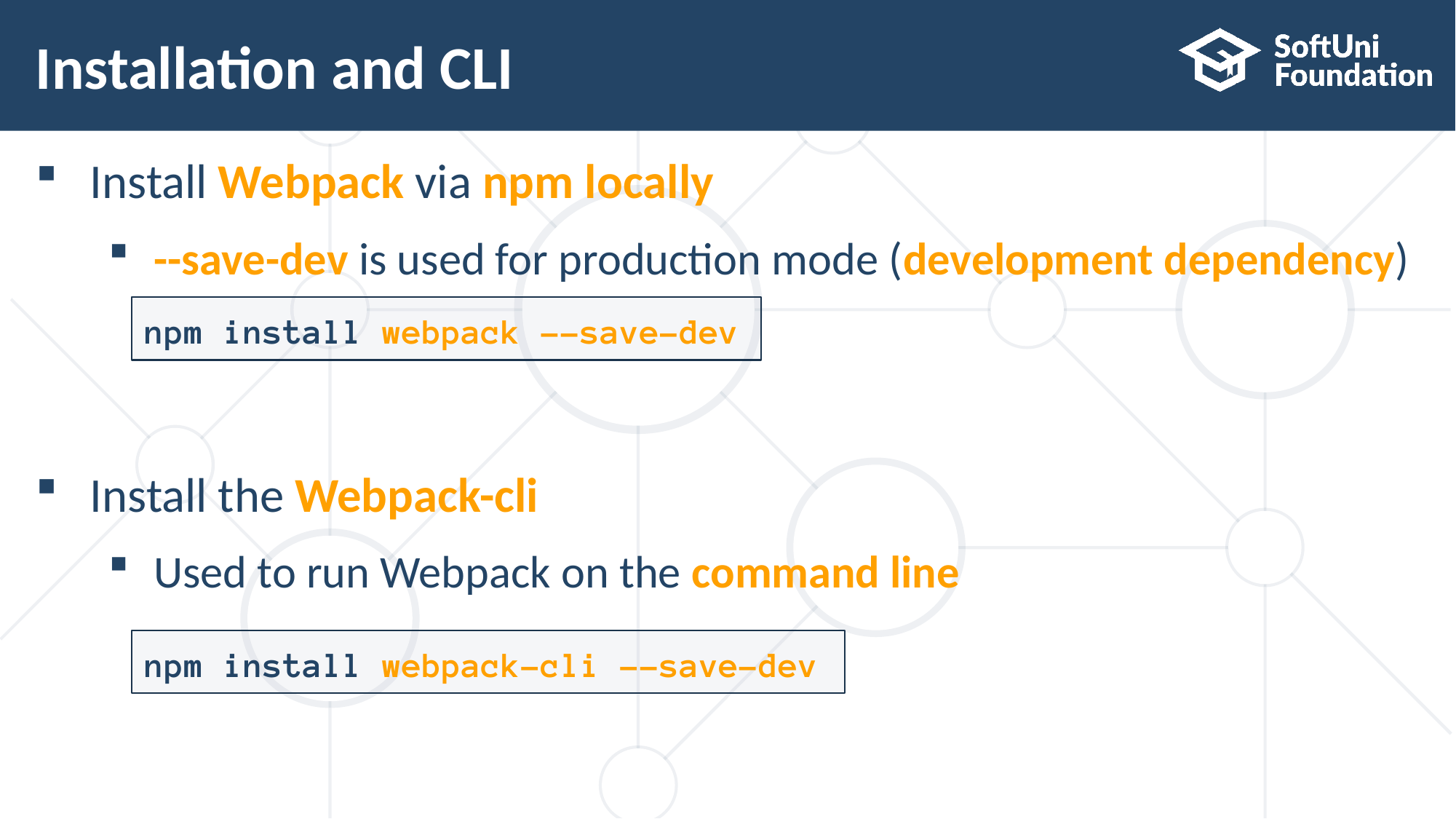

# Installation and CLI
Install Webpack via npm locally
--save-dev is used for production mode (development dependency)

Install the Webpack-cli
Used to run Webpack on the command line

npm install webpack --save-dev
npm install webpack-cli --save-dev